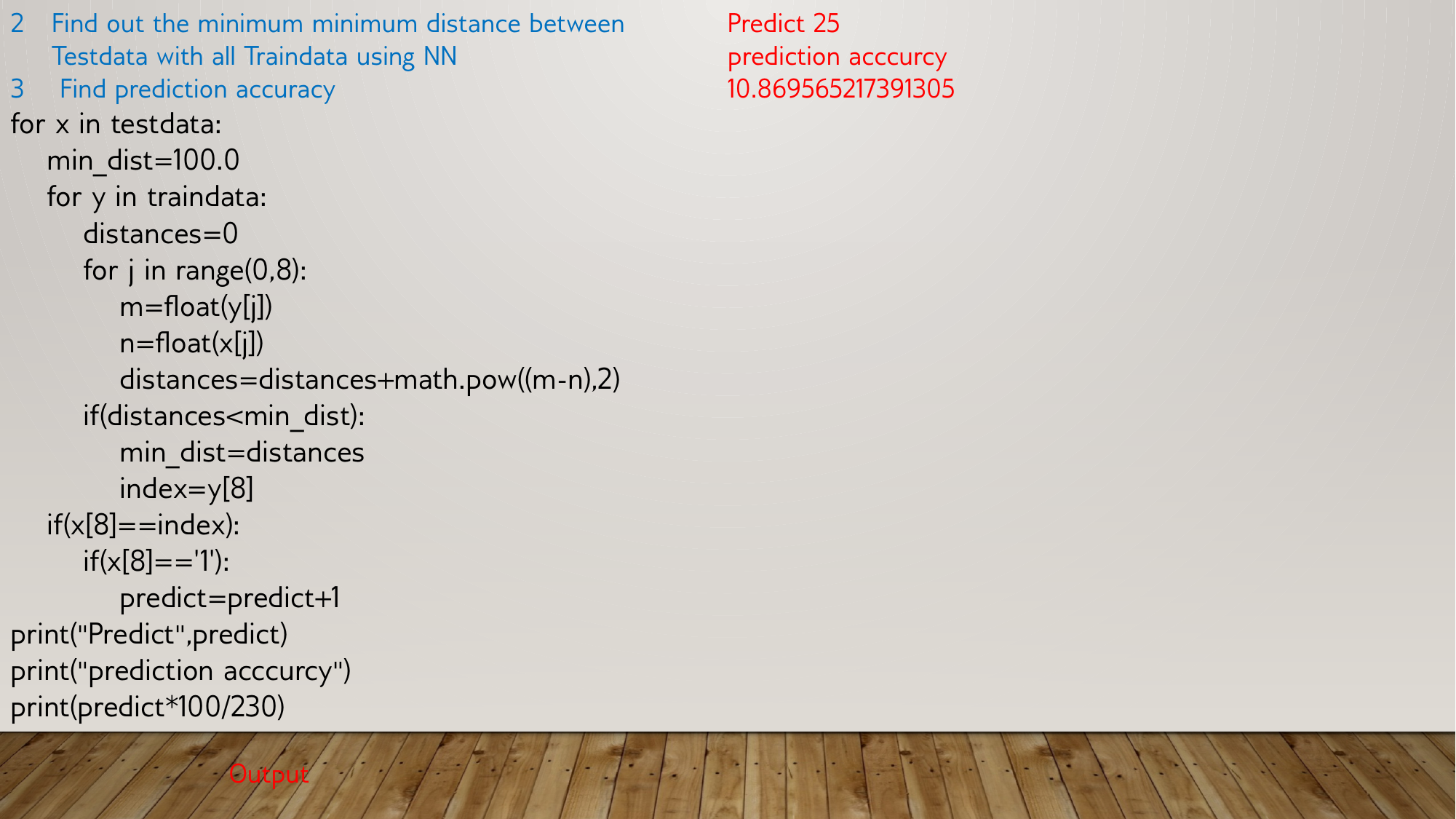

Find out the minimum minimum distance between Testdata with all Traindata using NN
 Find prediction accuracy
for x in testdata:
    min_dist=100.0
    for y in traindata:
        distances=0
        for j in range(0,8):
            m=float(y[j])
            n=float(x[j])
            distances=distances+math.pow((m-n),2)
        if(distances<min_dist):
            min_dist=distances
            index=y[8]
    if(x[8]==index):
        if(x[8]=='1'):
            predict=predict+1
print("Predict",predict)
print("prediction acccurcy")
print(predict*100/230)

		Output
Predict 25
prediction acccurcy
10.869565217391305